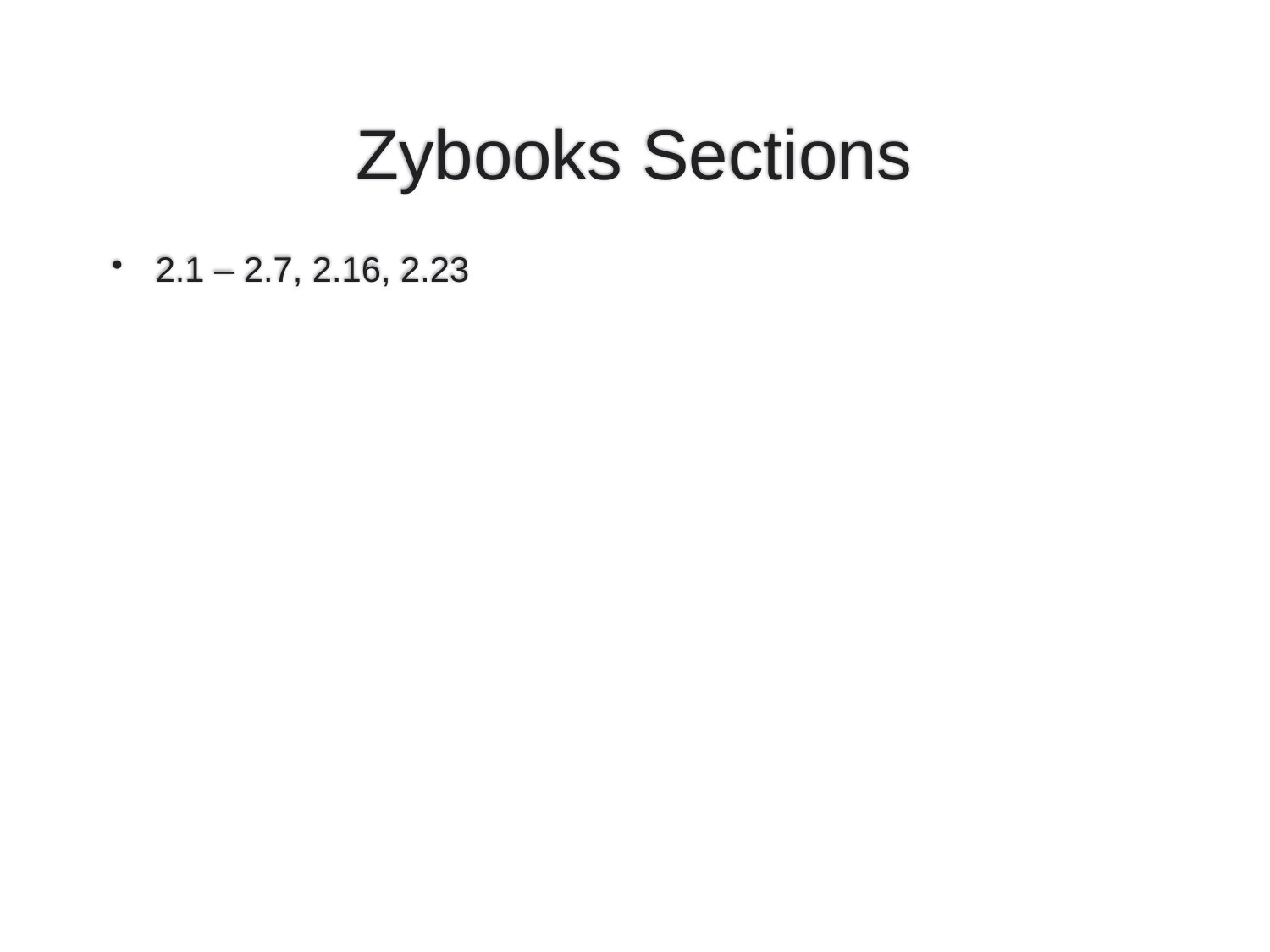

# Zybooks Sections
2.1 – 2.7, 2.16, 2.23